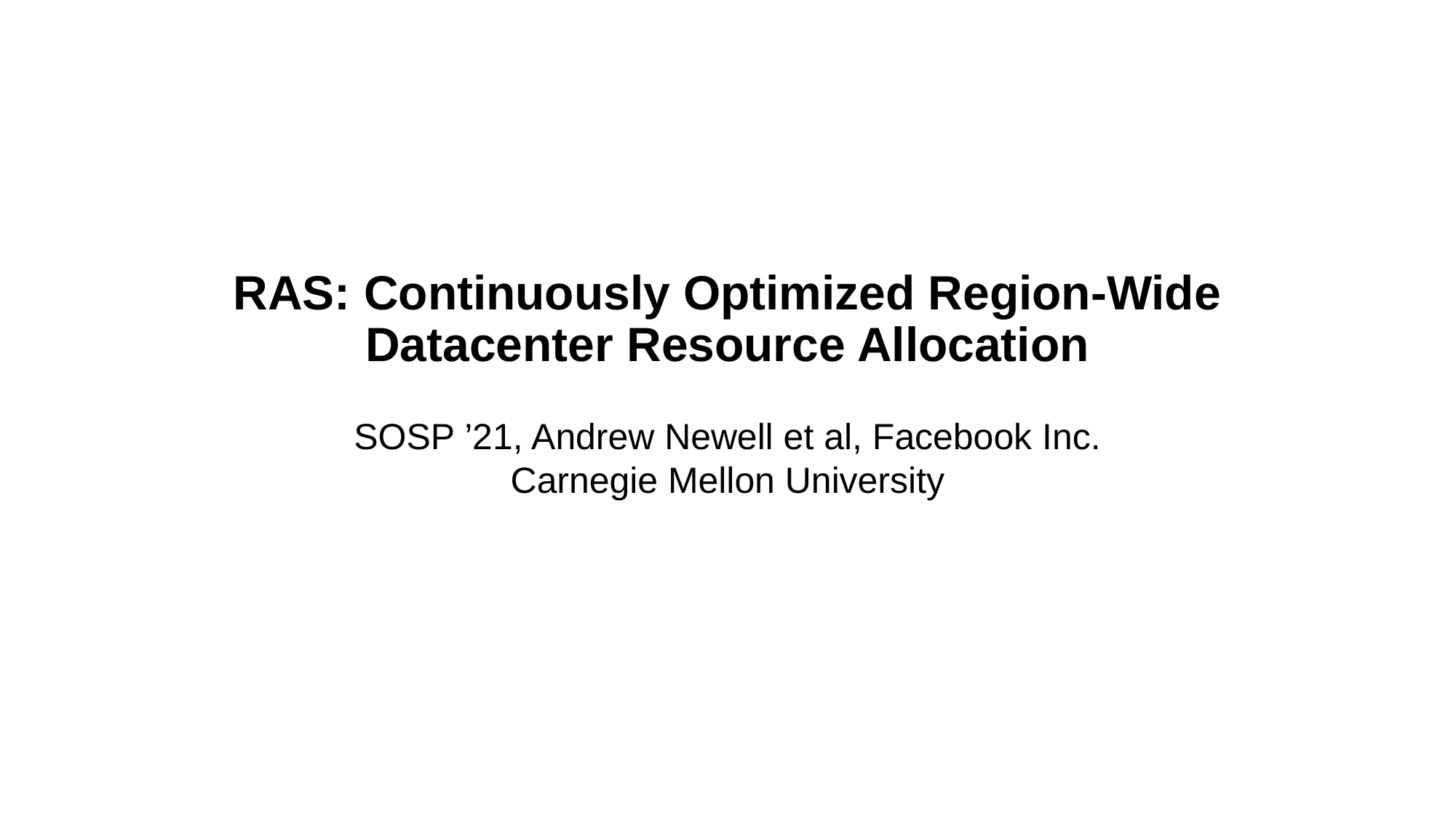

# RAS: Continuously Optimized Region-Wide Datacenter Resource Allocation
SOSP ’21, Andrew Newell et al, Facebook Inc. Carnegie Mellon University